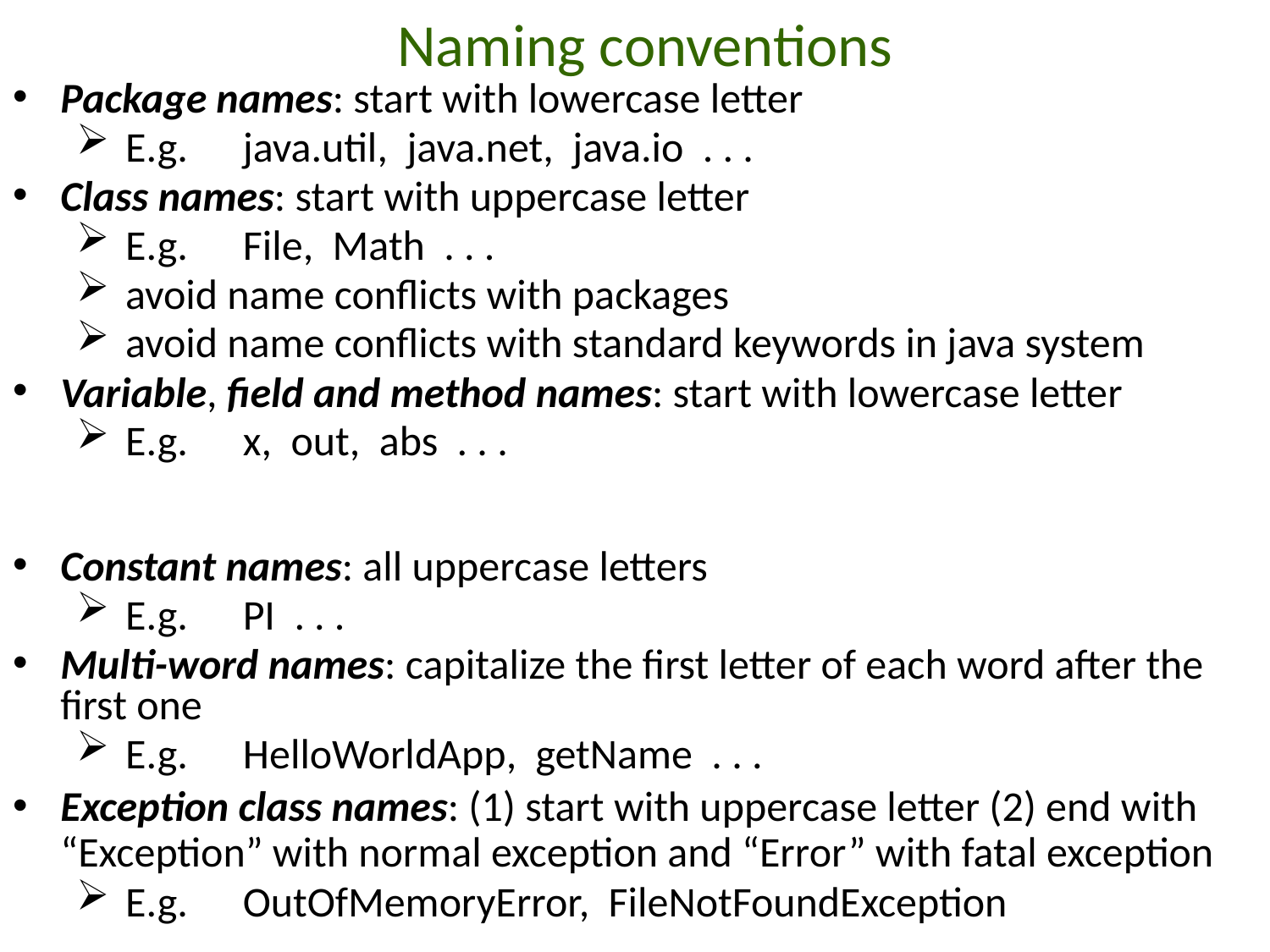

# Naming conventions
Package names: start with lowercase letter
 E.g.	java.util,  java.net,  java.io  . . .
Class names: start with uppercase letter
 E.g.	File,  Math  . . .
 avoid name conflicts with packages
 avoid name conflicts with standard keywords in java system
Variable, field and method names: start with lowercase letter
 E.g.	x,  out,  abs  . . .

Constant names: all uppercase letters
 E.g.	PI  . . .
Multi-word names: capitalize the first letter of each word after the first one
 E.g.	HelloWorldApp,  getName  . . .
Exception class names: (1) start with uppercase letter (2) end with “Exception” with normal exception and “Error” with fatal exception
 E.g.	OutOfMemoryError,  FileNotFoundException